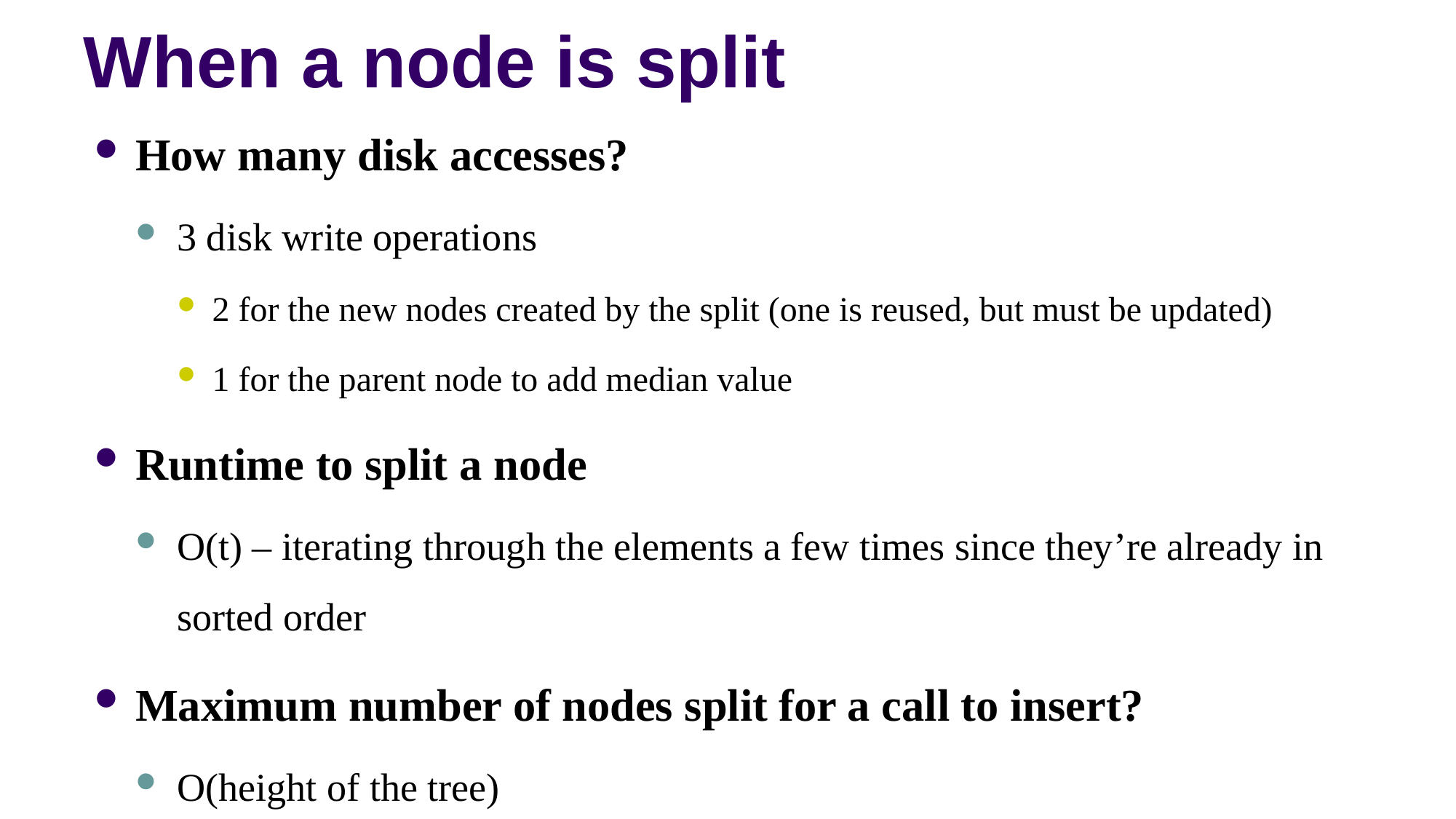

# When a node is split
How many disk accesses?
3 disk write operations
2 for the new nodes created by the split (one is reused, but must be updated)
1 for the parent node to add median value
Runtime to split a node
O(t) – iterating through the elements a few times since they’re already in sorted order
Maximum number of nodes split for a call to insert?
O(height of the tree)